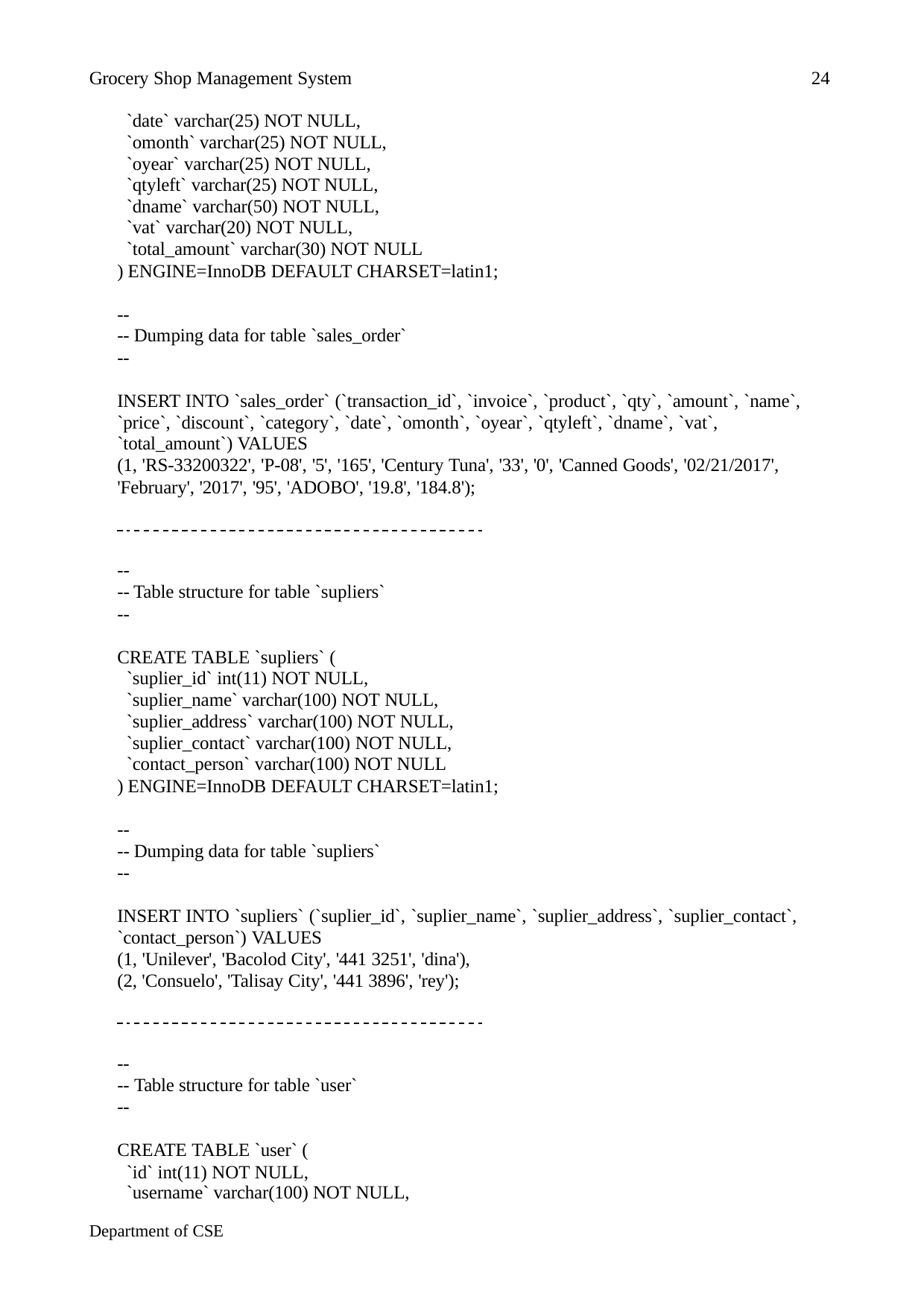

Grocery Shop Management System
24
`date` varchar(25) NOT NULL,
`omonth` varchar(25) NOT NULL,
`oyear` varchar(25) NOT NULL,
`qtyleft` varchar(25) NOT NULL,
`dname` varchar(50) NOT NULL,
`vat` varchar(20) NOT NULL,
`total_amount` varchar(30) NOT NULL
) ENGINE=InnoDB DEFAULT CHARSET=latin1;

--
-- Dumping data for table `sales_order`
--

INSERT INTO `sales_order` (`transaction_id`, `invoice`, `product`, `qty`, `amount`, `name`,
`price`, `discount`, `category`, `date`, `omonth`, `oyear`, `qtyleft`, `dname`, `vat`,
`total_amount`) VALUES
(1, 'RS-33200322', 'P-08', '5', '165', 'Century Tuna', '33', '0', 'Canned Goods', '02/21/2017',
'February', '2017', '95', 'ADOBO', '19.8', '184.8');

--
-- Table structure for table `supliers`
--

CREATE TABLE `supliers` (
`suplier_id` int(11) NOT NULL,
`suplier_name` varchar(100) NOT NULL,
`suplier_address` varchar(100) NOT NULL,
`suplier_contact` varchar(100) NOT NULL,
`contact_person` varchar(100) NOT NULL
) ENGINE=InnoDB DEFAULT CHARSET=latin1;

--
-- Dumping data for table `supliers`
--

INSERT INTO `supliers` (`suplier_id`, `suplier_name`, `suplier_address`, `suplier_contact`,
`contact_person`) VALUES
(1, 'Unilever', 'Bacolod City', '441 3251', 'dina'),
(2, 'Consuelo', 'Talisay City', '441 3896', 'rey');

--
-- Table structure for table `user`
--

CREATE TABLE `user` (
`id` int(11) NOT NULL,
`username` varchar(100) NOT NULL,
Department of CSE